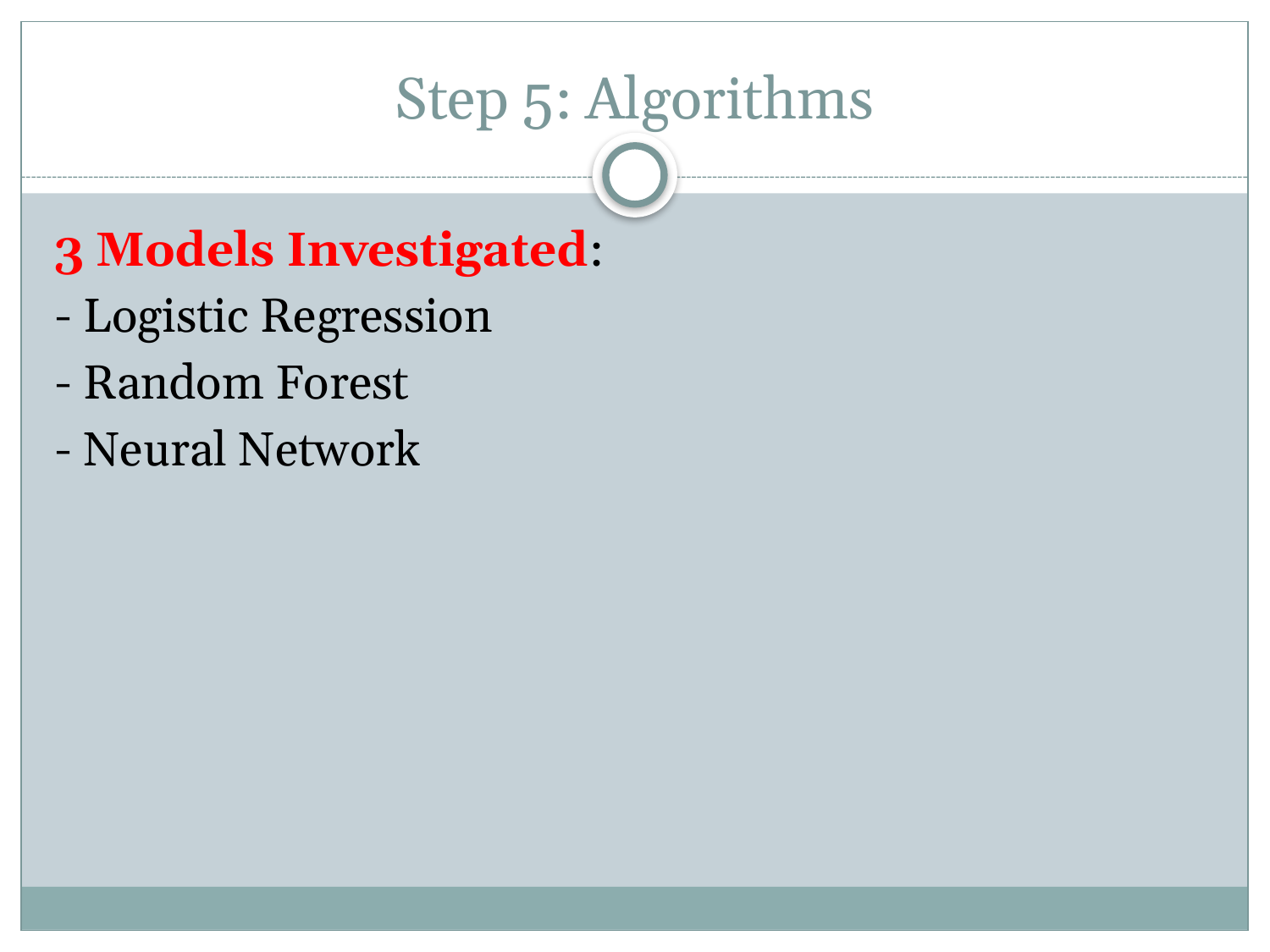

# Step 5: Algorithms
3 Models Investigated:
- Logistic Regression
- Random Forest
- Neural Network